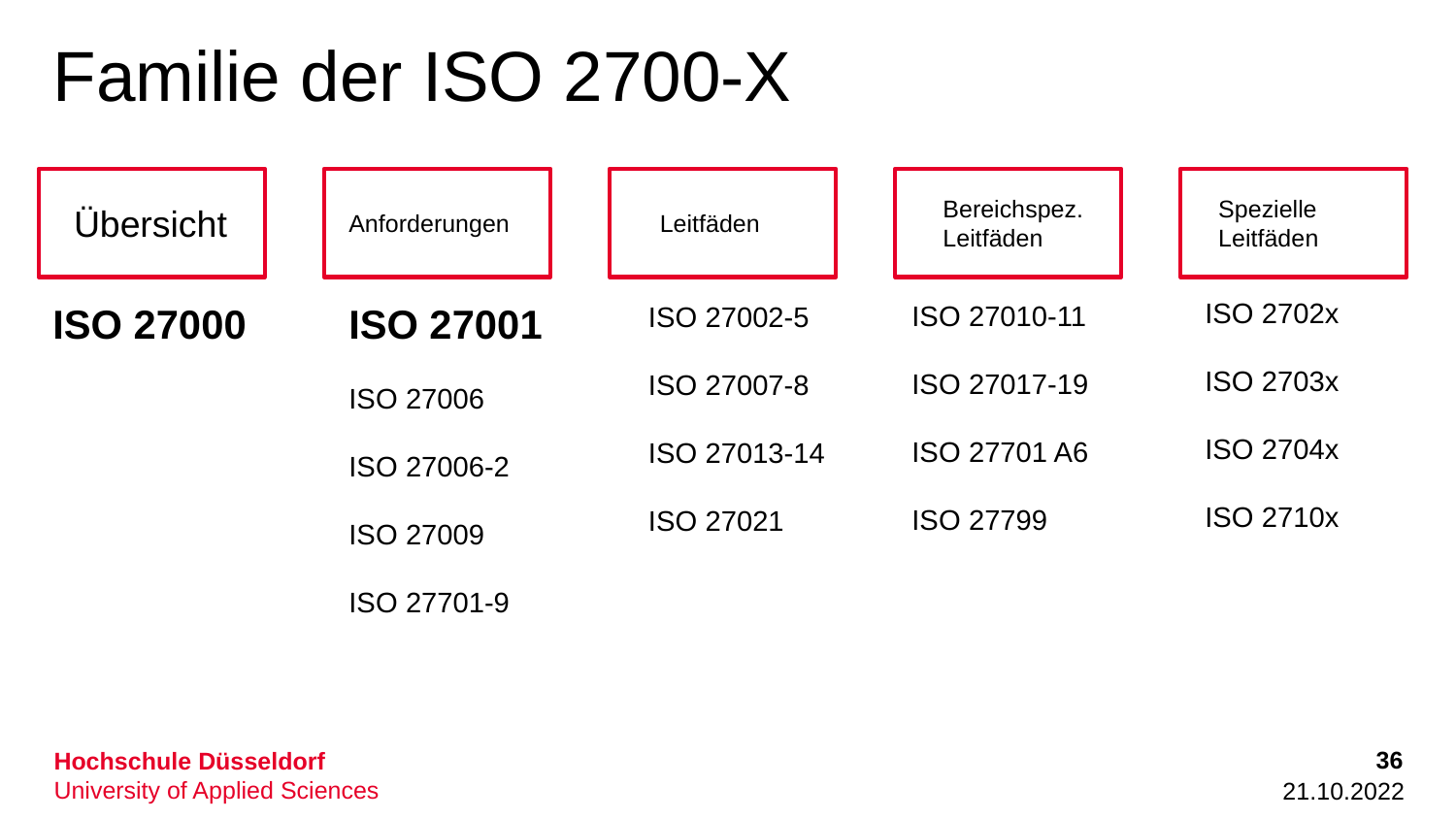

# Familie der ISO 2700-X

Spezielle
Leitfäden
Bereichspez.
Leitfäden
Übersicht
Leitfäden
Anforderungen
ISO 2702x

ISO 2703x

ISO 2704x

ISO 2710x

ISO 27000
ISO 27001

ISO 27006

ISO 27006-2

ISO 27009

ISO 27701-9

ISO 27010-11

ISO 27017-19

ISO 27701 A6

ISO 27799

ISO 27002-5

ISO 27007-8

ISO 27013-14

ISO 27021

36

21.10.2022